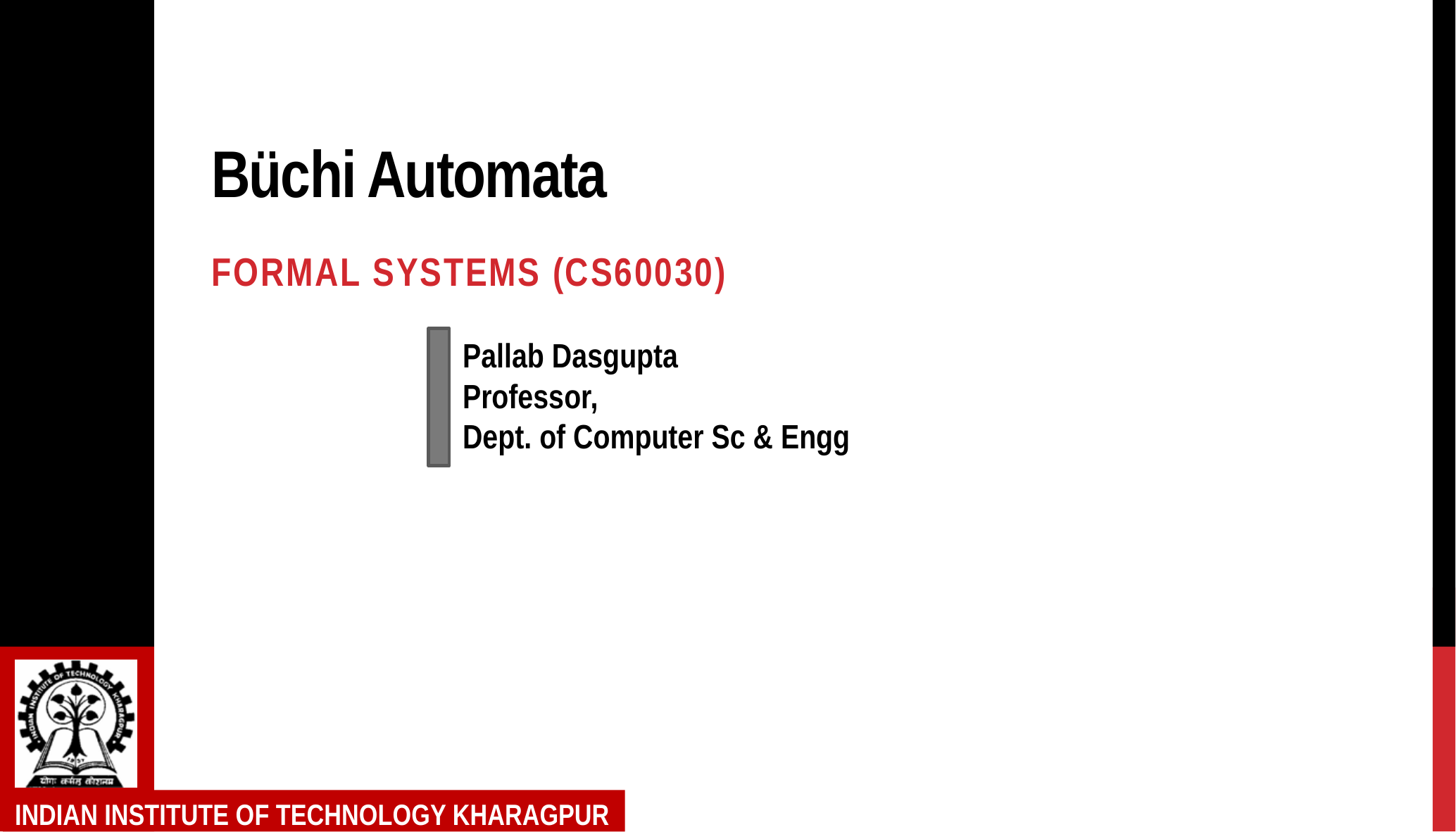

# Büchi Automata
Formal Systems (CS60030)

Pallab Dasgupta
Professor,
Dept. of Computer Sc & Engg